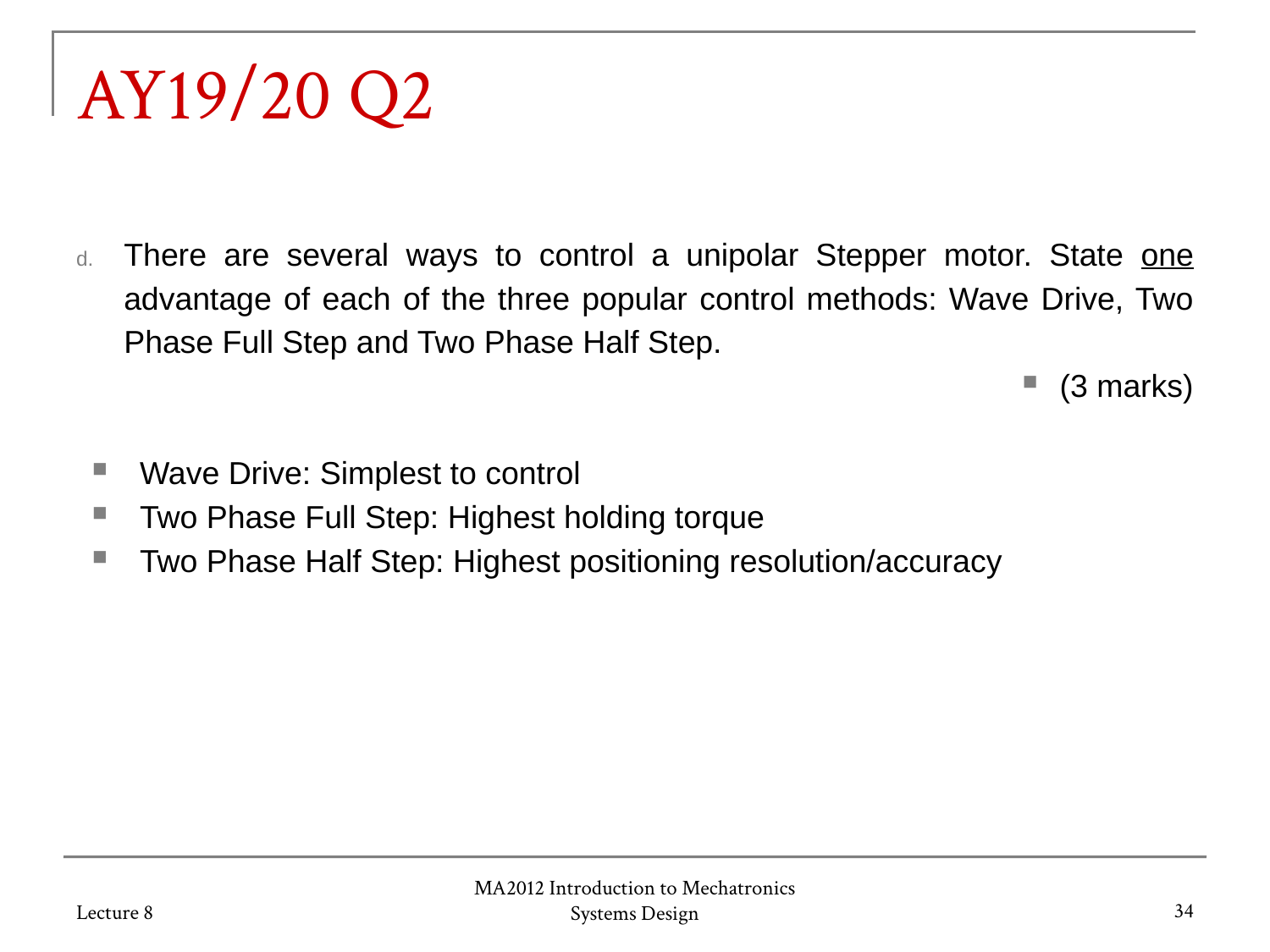

# AY19/20 Q2
There are several ways to control a unipolar Stepper motor. State one advantage of each of the three popular control methods: Wave Drive, Two Phase Full Step and Two Phase Half Step.
(3 marks)

Wave Drive: Simplest to control
Two Phase Full Step: Highest holding torque
Two Phase Half Step: Highest positioning resolution/accuracy

Lecture 8
34
MA2012 Introduction to Mechatronics Systems Design